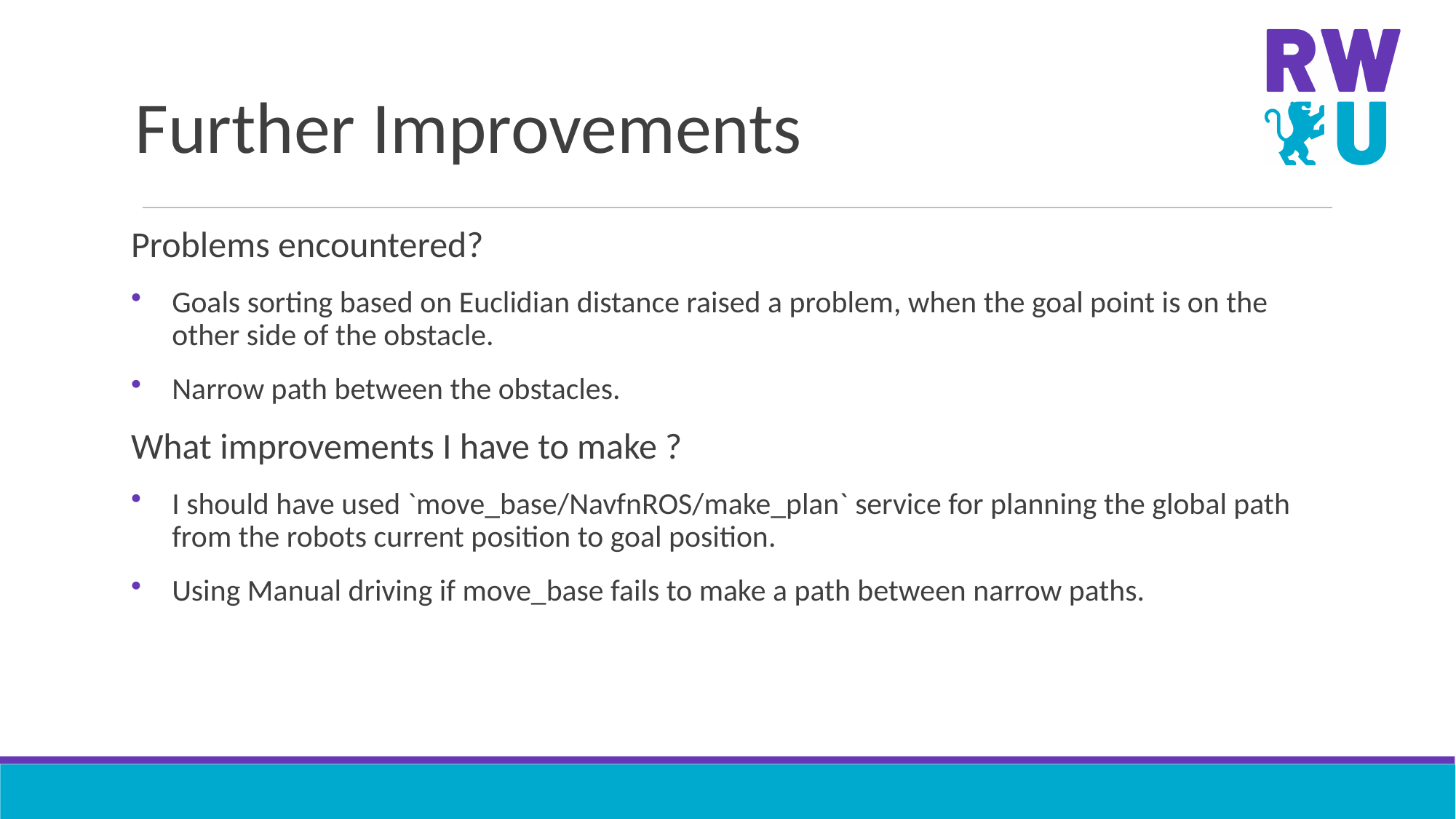

# Further Improvements
Problems encountered?
Goals sorting based on Euclidian distance raised a problem, when the goal point is on the other side of the obstacle.
Narrow path between the obstacles.
What improvements I have to make ?
I should have used `move_base/NavfnROS/make_plan` service for planning the global path from the robots current position to goal position.
Using Manual driving if move_base fails to make a path between narrow paths.